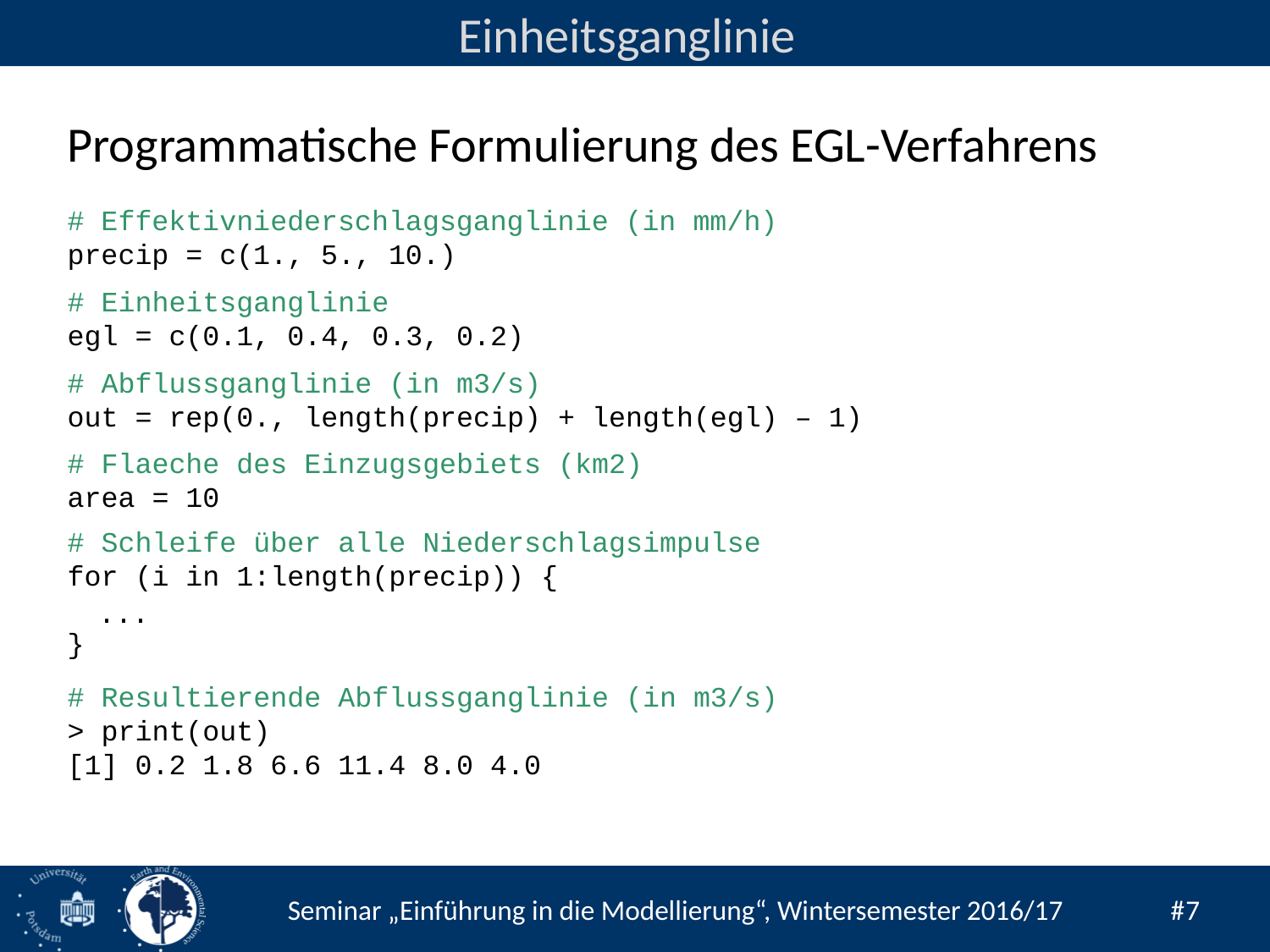

Einheitsganglinie
Programmatische Formulierung des EGL-Verfahrens
# Effektivniederschlagsganglinie (in mm/h)
precip = c(1., 5., 10.)
# Einheitsganglinie
egl = c(0.1, 0.4, 0.3, 0.2)
# Abflussganglinie (in m3/s)
out = rep(0., length(precip) + length(egl) – 1)
# Flaeche des Einzugsgebiets (km2)
area = 10
# Schleife über alle Niederschlagsimpulse
for (i in 1:length(precip)) {

}
   ...
# Resultierende Abflussganglinie (in m3/s)
> print(out)
[1] 0.2 1.8 6.6 11.4 8.0 4.0